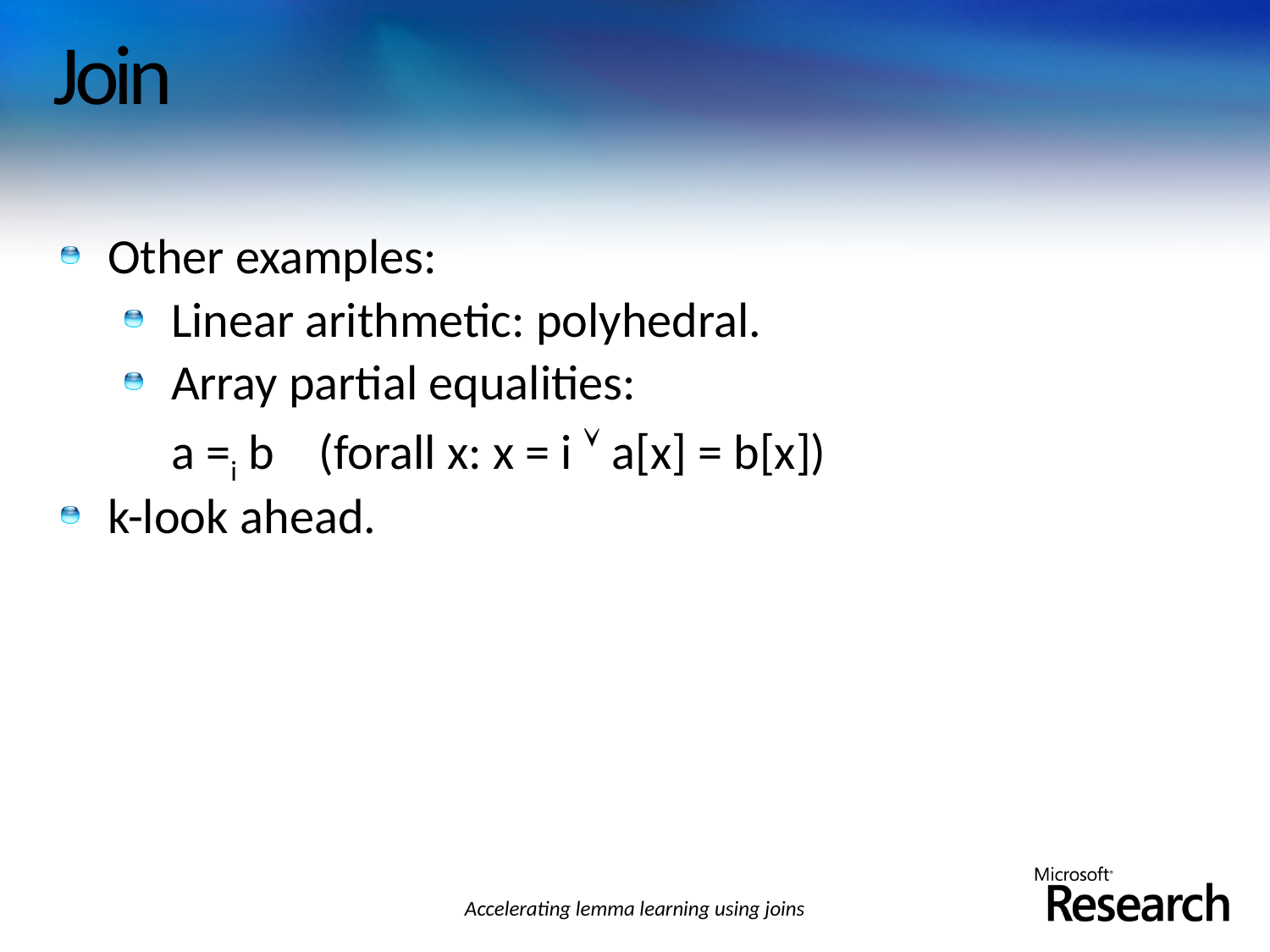

# Join
Other examples:
Linear arithmetic: polyhedral.
Array partial equalities:
	a =i b    (forall x: x = i ∨ a[x] = b[x])
k-look ahead.

Accelerating lemma learning using joins